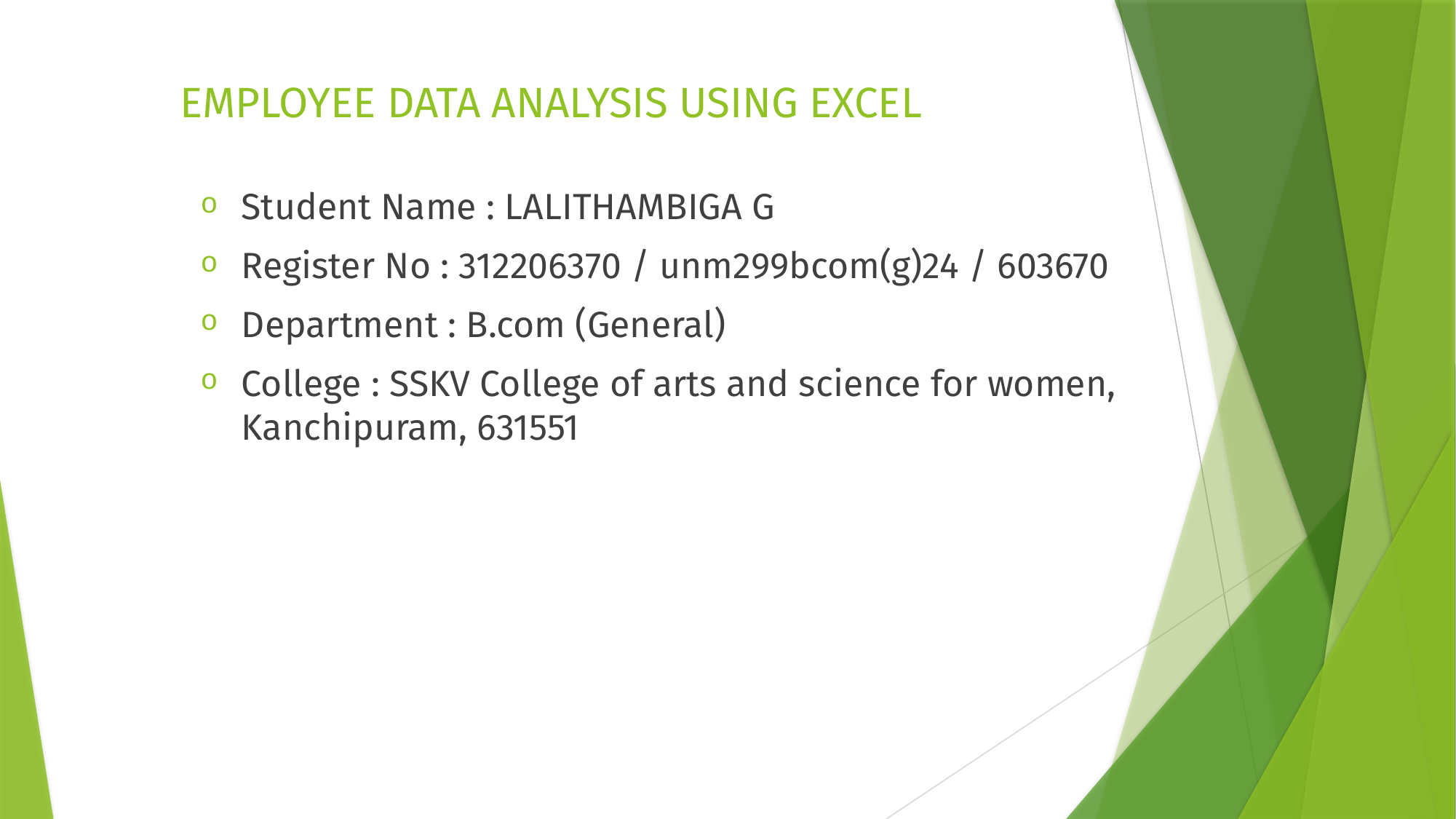

# EMPLOYEE DATA ANALYSIS USING EXCEL
Student Name : LALITHAMBIGA G
Register No : 312206370 / unm299bcom(g)24 / 603670
Department : B.com (General)
College : SSKV College of arts and science for women, Kanchipuram, 631551